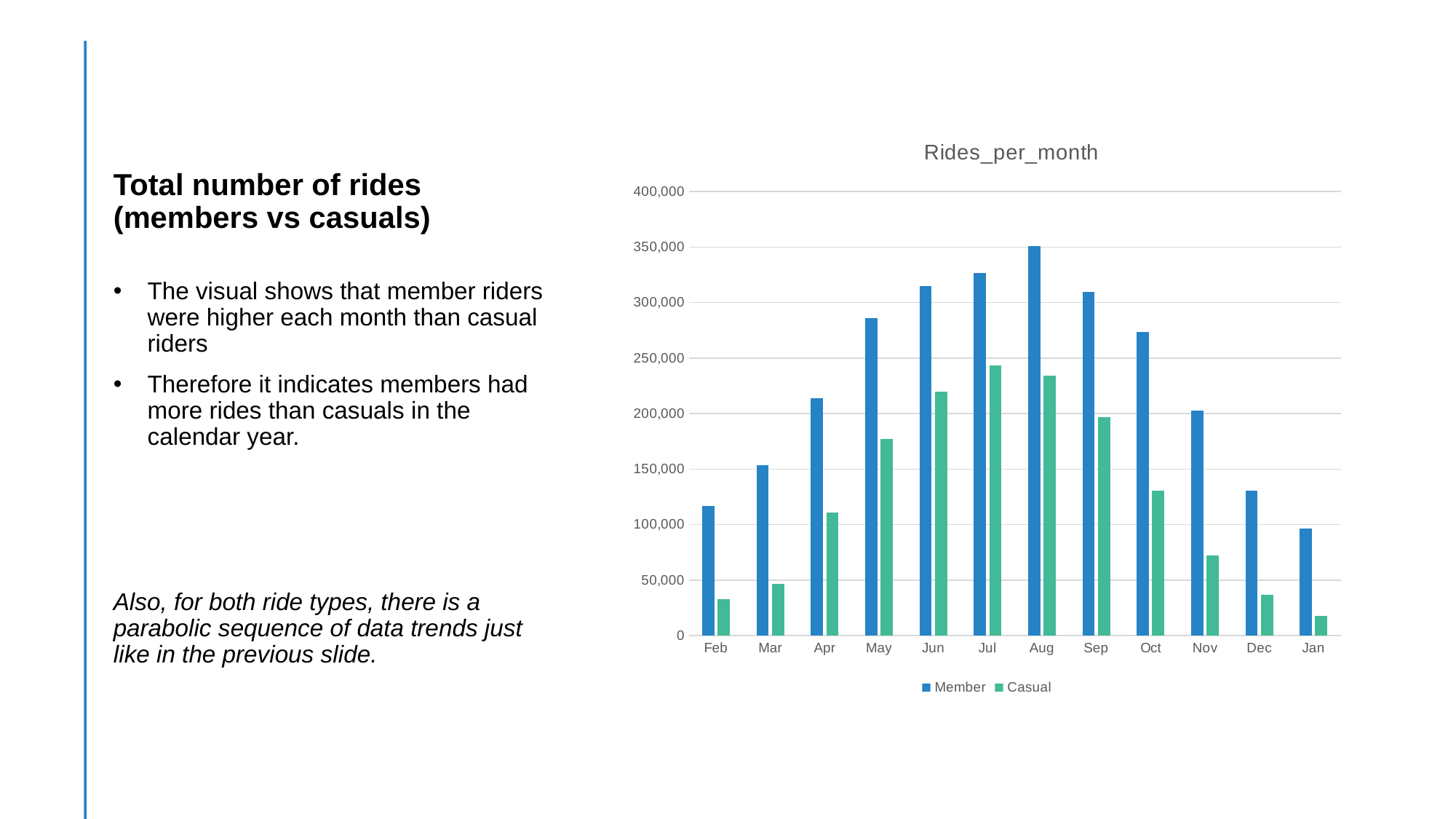

# Total number of rides (members vs casuals)

### Chart: Rides_per_month

| Category | Member | Casual |
|---|---|---|
| Feb | 116784.0 | 32776.0 |
| Mar | 153655.0 | 46792.0 |
| Apr | 213652.0 | 110536.0 |
| May | 286168.0 | 177028.0 |
| Jun | 314936.0 | 219778.0 |
| Jul | 326302.0 | 243586.0 |
| Aug | 351036.0 | 233833.0 |
| Sep | 309654.0 | 196953.0 |
| Oct | 273471.0 | 130292.0 |
| Nov | 202701.0 | 72097.0 |
| Dec | 130457.0 | 36686.0 |
| Jan | 96095.0 | 17713.0 |
The visual shows that member riders were higher each month than casual riders
Therefore it indicates members had more rides than casuals in the calendar year.

Also, for both ride types, there is a parabolic sequence of data trends just like in the previous slide.